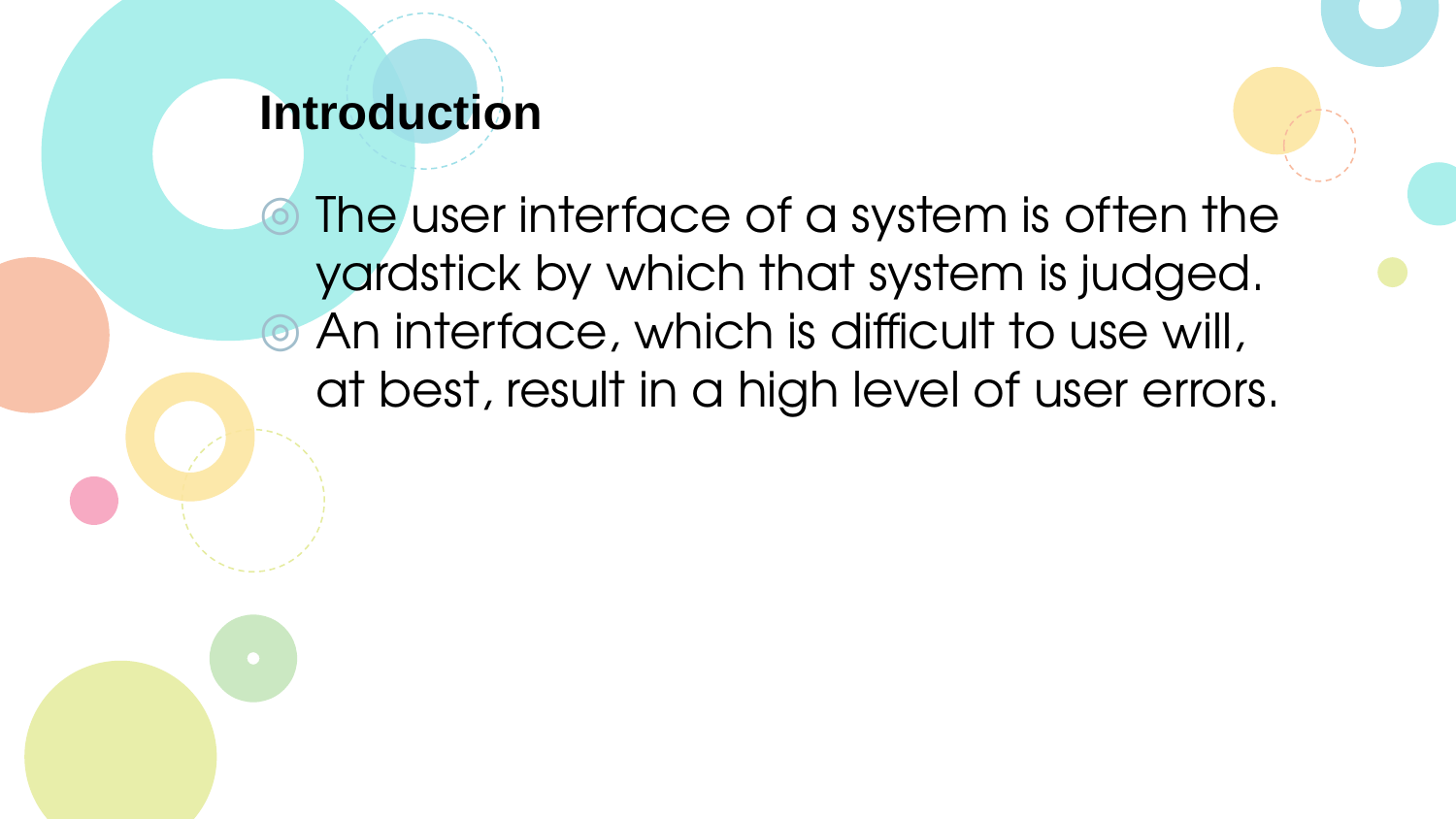

# Introduction
The user interface of a system is often the yardstick by which that system is judged.
An interface, which is difficult to use will, at best, result in a high level of user errors.